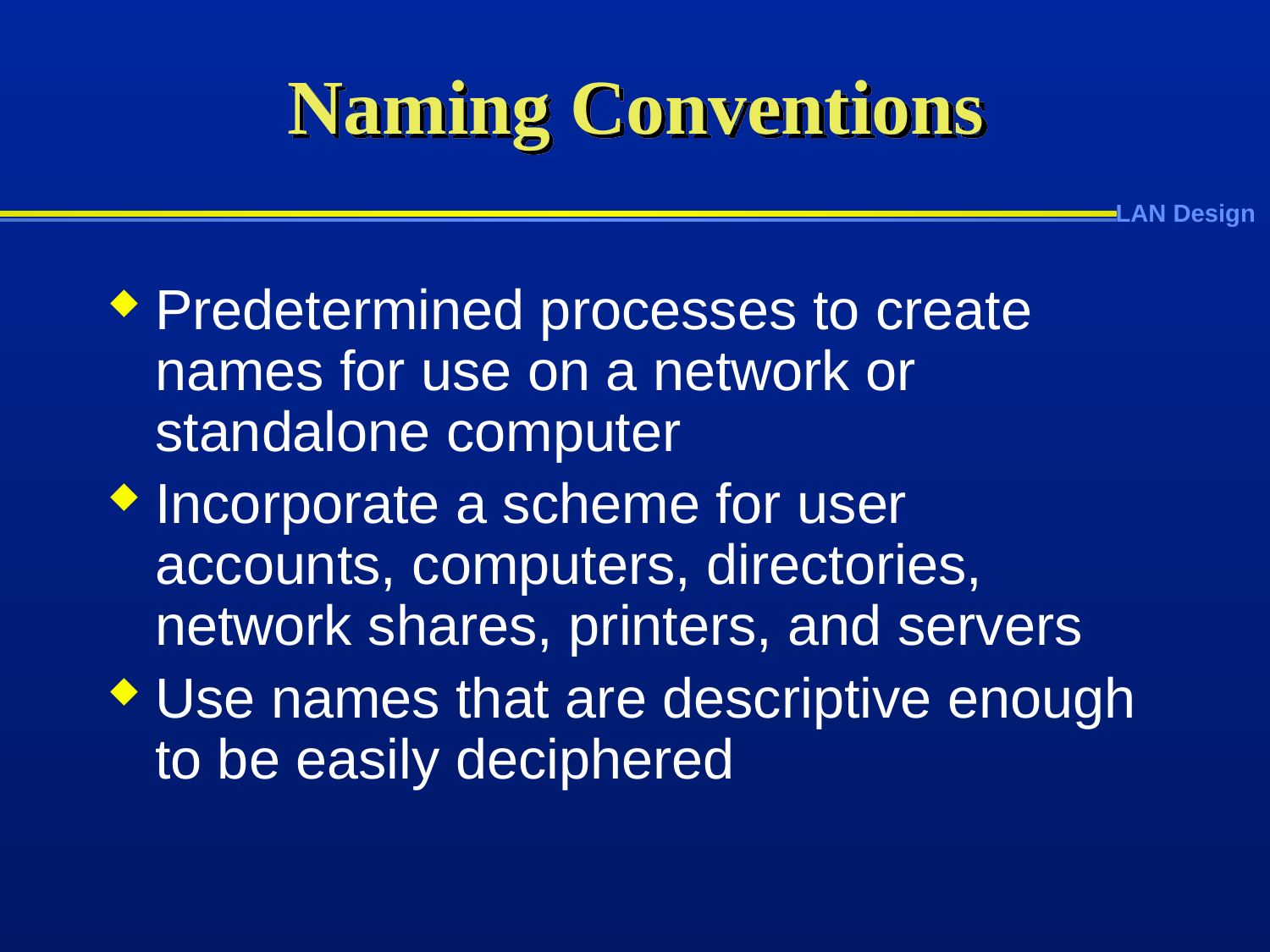

# Naming Conventions
Predetermined processes to create names for use on a network or standalone computer
Incorporate a scheme for user accounts, computers, directories, network shares, printers, and servers
Use names that are descriptive enough to be easily deciphered